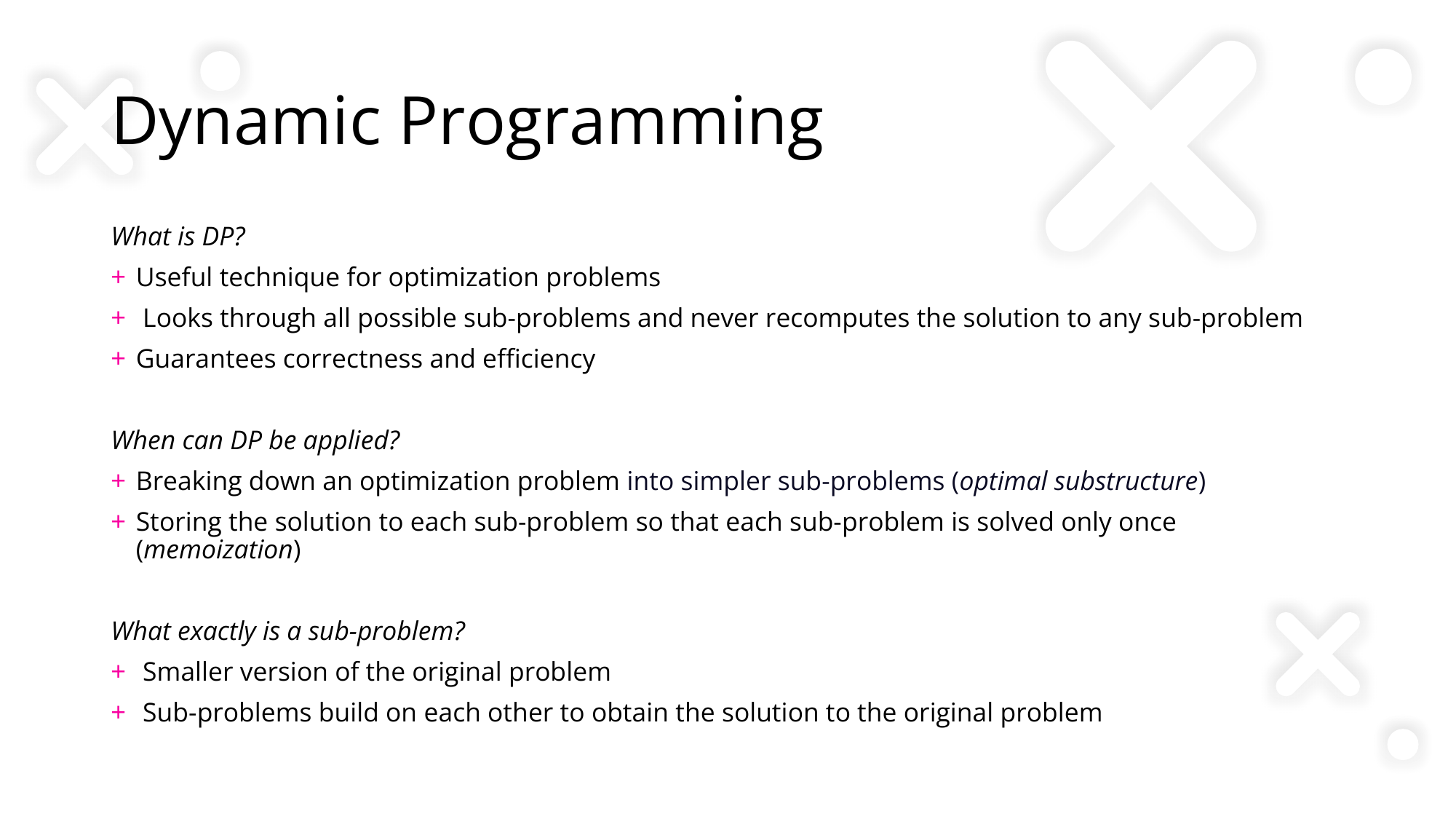

# Dynamic Programming
What is DP?
Useful technique for optimization problems
 Looks through all possible sub-problems and never recomputes the solution to any sub-problem
Guarantees correctness and efficiency

When can DP be applied?
Breaking down an optimization problem into simpler sub-problems (optimal substructure)
Storing the solution to each sub-problem so that each sub-problem is solved only once (memoization)

What exactly is a sub-problem?
 Smaller version of the original problem
 Sub-problems build on each other to obtain the solution to the original problem